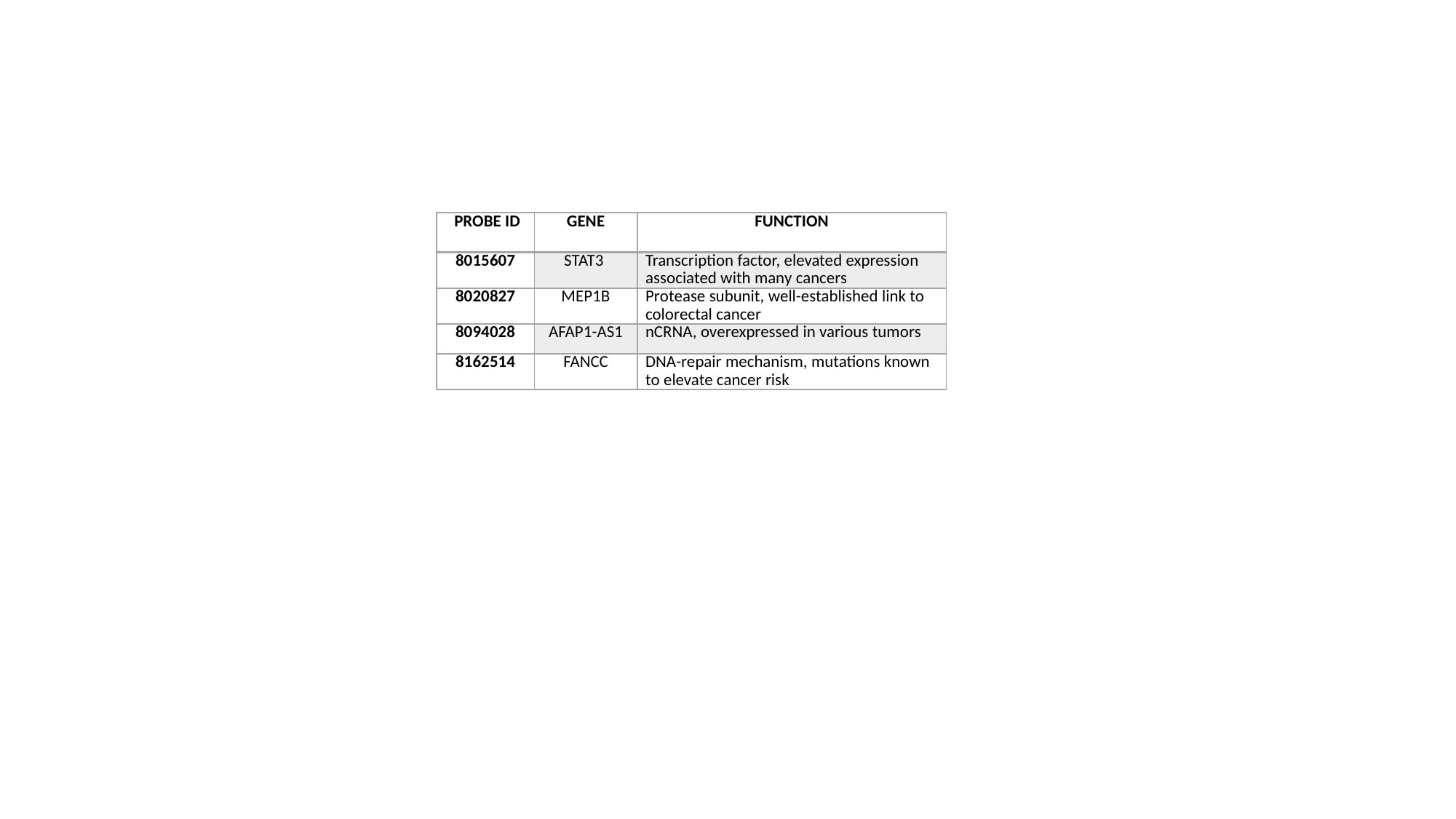

| Probe ID | Gene | Function |
| --- | --- | --- |
| 8015607 | STAT3 | Transcription factor, elevated expression associated with many cancers |
| 8020827 | MEP1B | Protease subunit, well-established link to colorectal cancer |
| 8094028 | AFAP1-AS1 | nCRNA, overexpressed in various tumors |
| 8162514 | FANCC | DNA-repair mechanism, mutations known to elevate cancer risk |